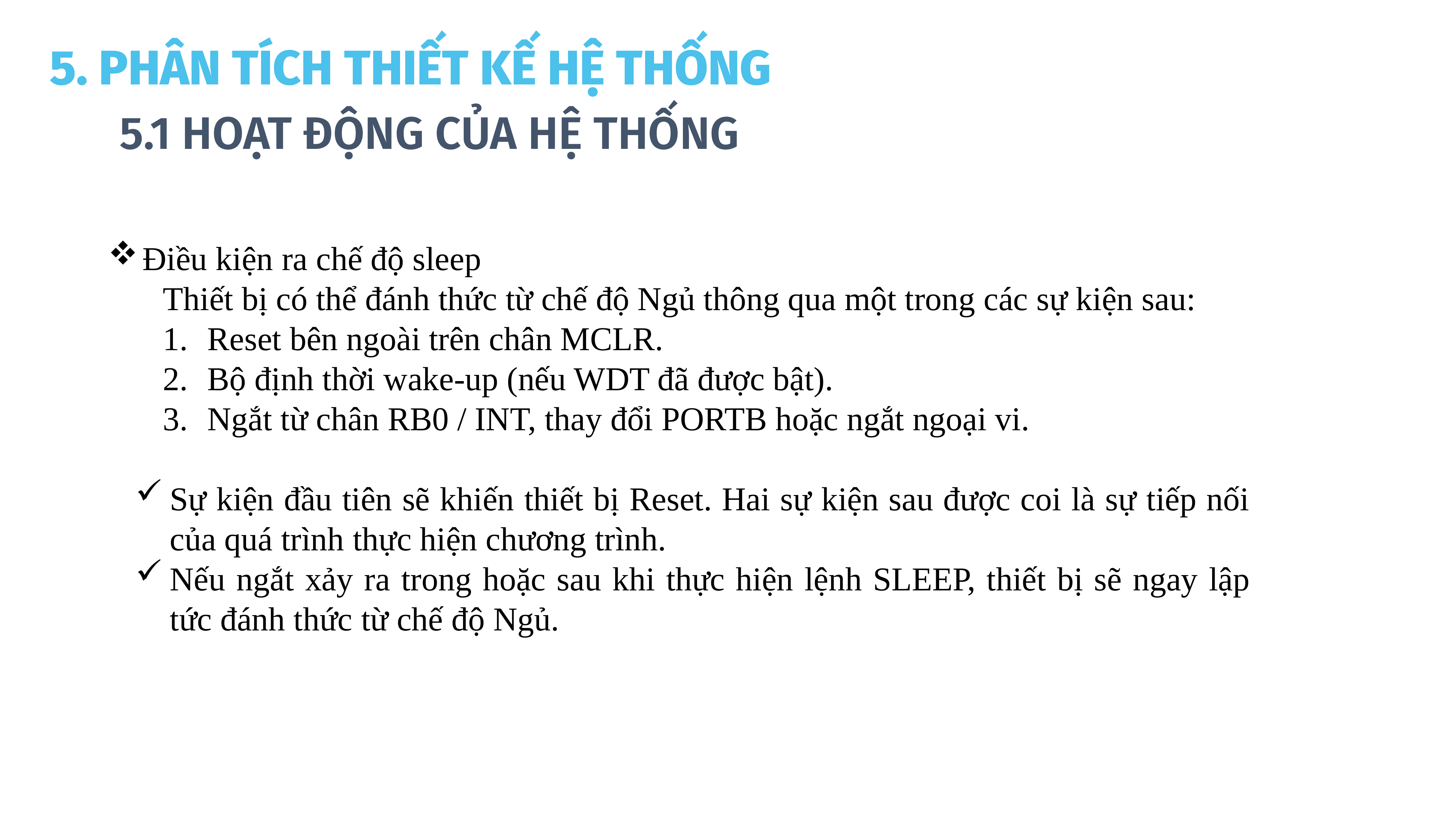

5. PHÂN TÍCH THIẾT KẾ HỆ THỐNG
5.1 HOẠT ĐỘNG CỦA HỆ THỐNG
Điều kiện ra chế độ sleep
	Thiết bị có thể đánh thức từ chế độ Ngủ thông qua một trong các sự kiện sau:
Reset bên ngoài trên chân MCLR.
Bộ định thời wake-up (nếu WDT đã được bật).
Ngắt từ chân RB0 / INT, thay đổi PORTB hoặc ngắt ngoại vi.

Sự kiện đầu tiên sẽ khiến thiết bị Reset. Hai sự kiện sau được coi là sự tiếp nối của quá trình thực hiện chương trình.
Nếu ngắt xảy ra trong hoặc sau khi thực hiện lệnh SLEEP, thiết bị sẽ ngay lập tức đánh thức từ chế độ Ngủ.